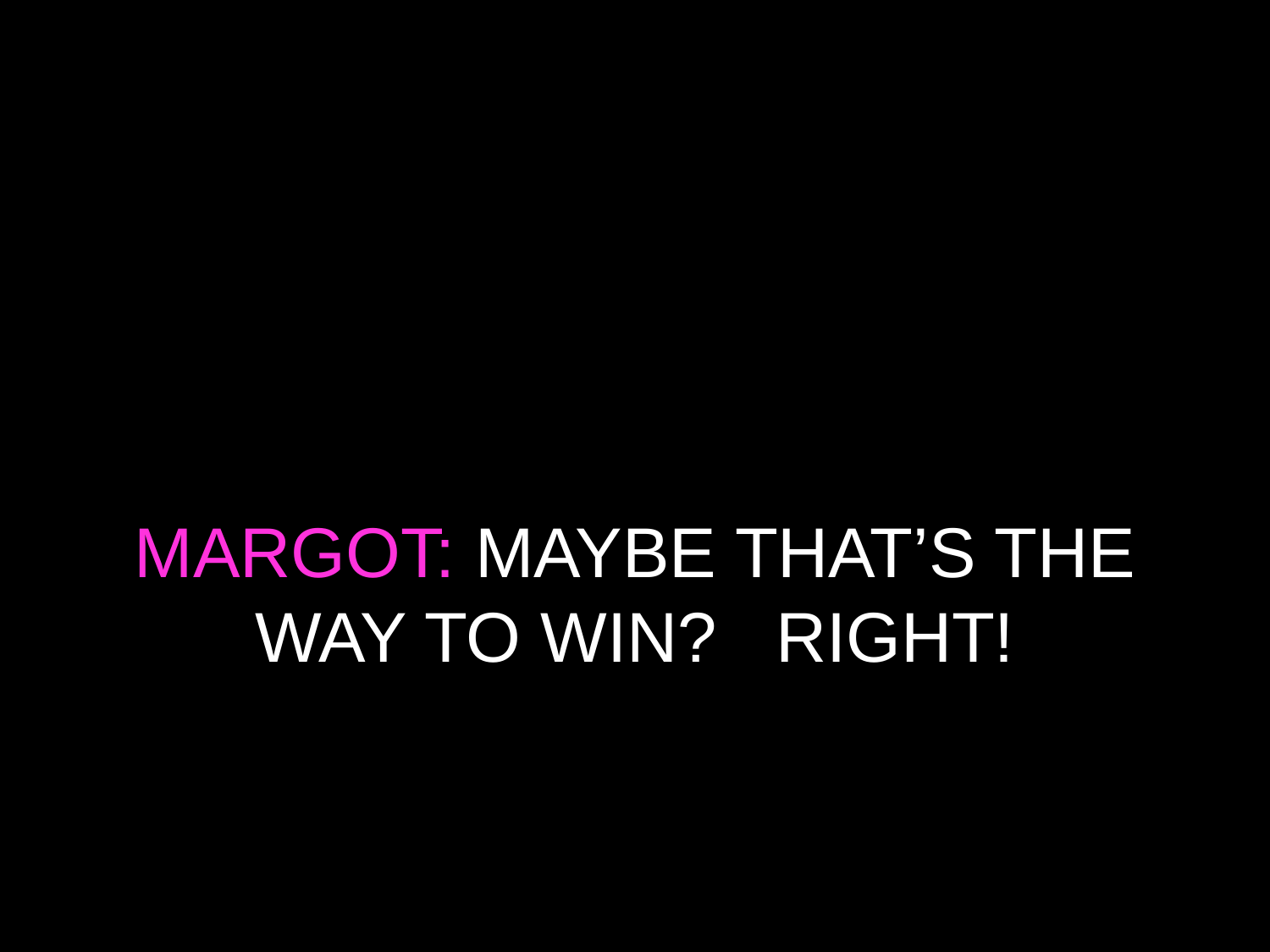

# MARGOT: MAYBE THAT’S THE WAY TO WIN?   RIGHT!